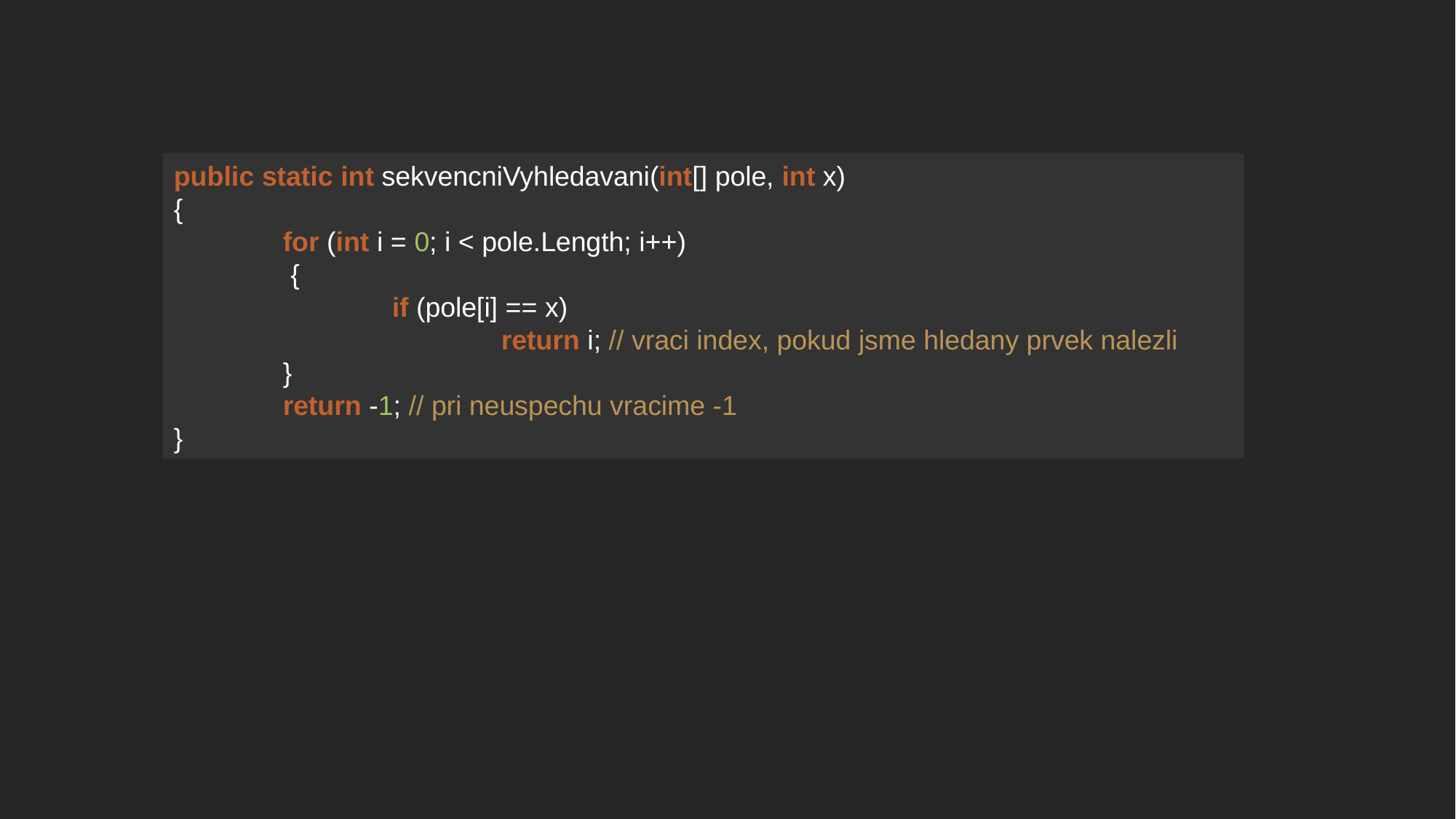

public static int sekvencniVyhledavani(int[] pole, int x)
{
	for (int i = 0; i < pole.Length; i++)
	 {
		if (pole[i] == x)
			return i; // vraci index, pokud jsme hledany prvek nalezli
	}
	return -1; // pri neuspechu vracime -1
}